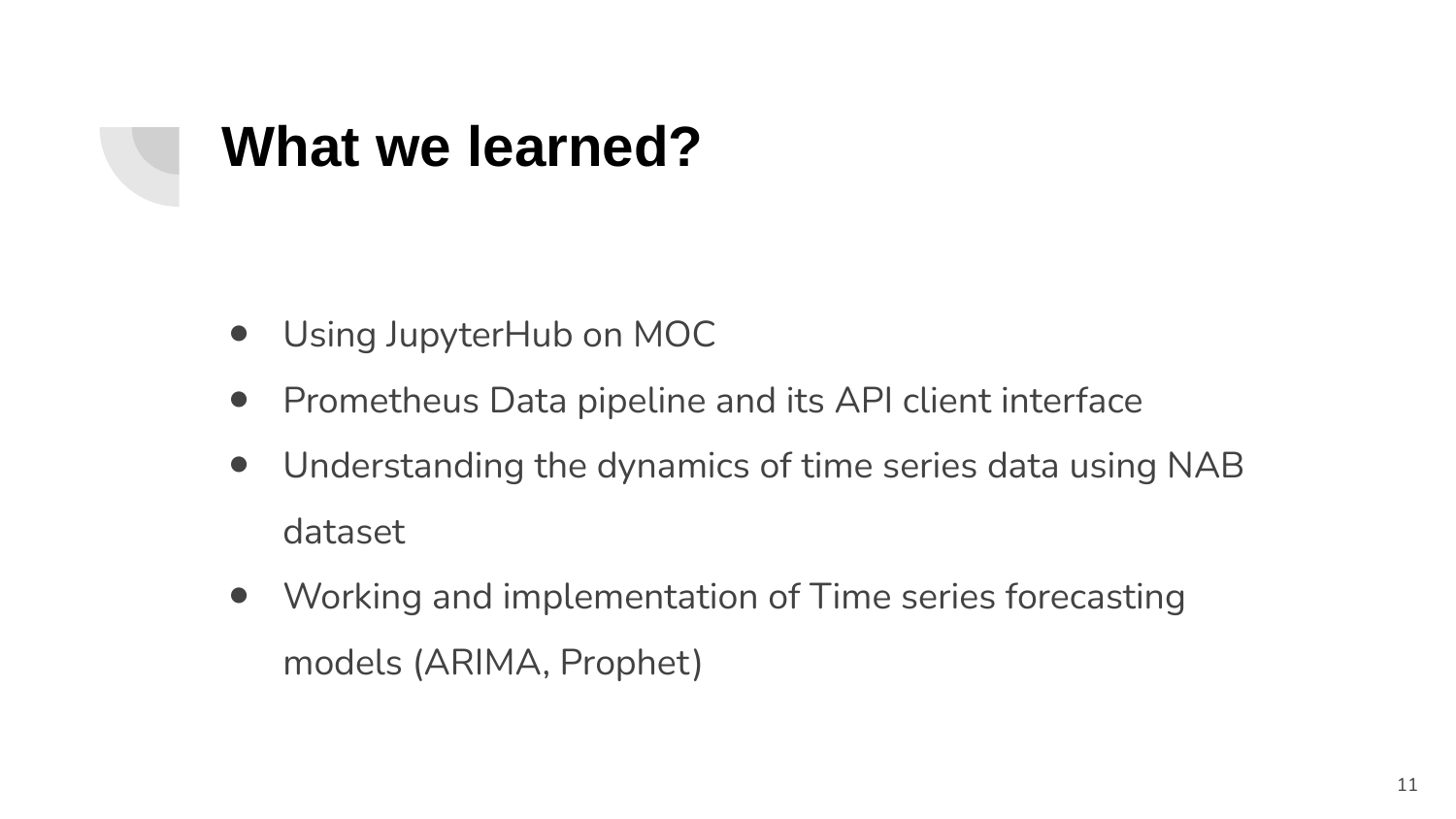

# What we learned?
Using JupyterHub on MOC
Prometheus Data pipeline and its API client interface
Understanding the dynamics of time series data using NAB dataset
Working and implementation of Time series forecasting models (ARIMA, Prophet)
11